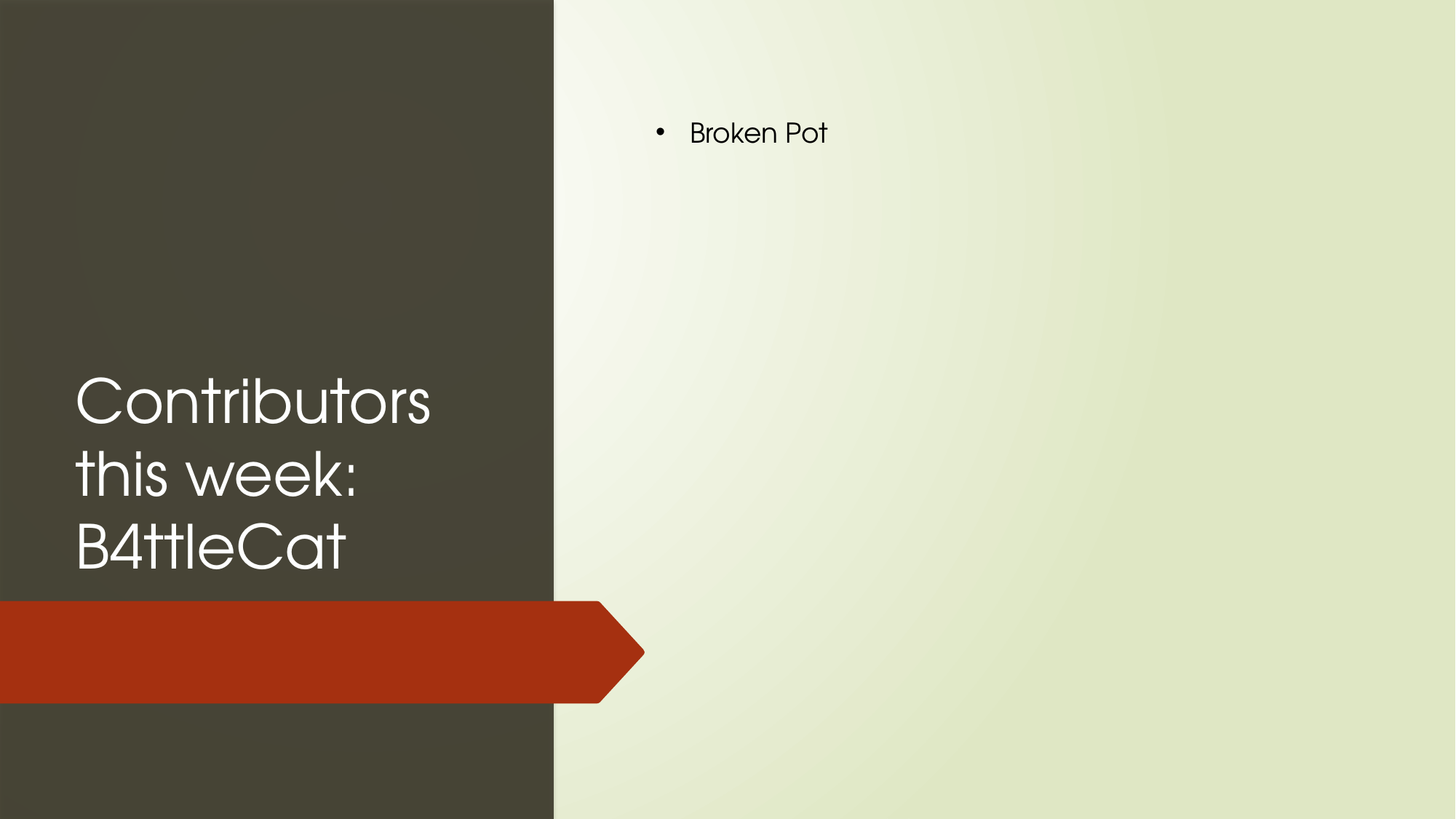

Broken Pot

# Contributors this week: B4ttleCat